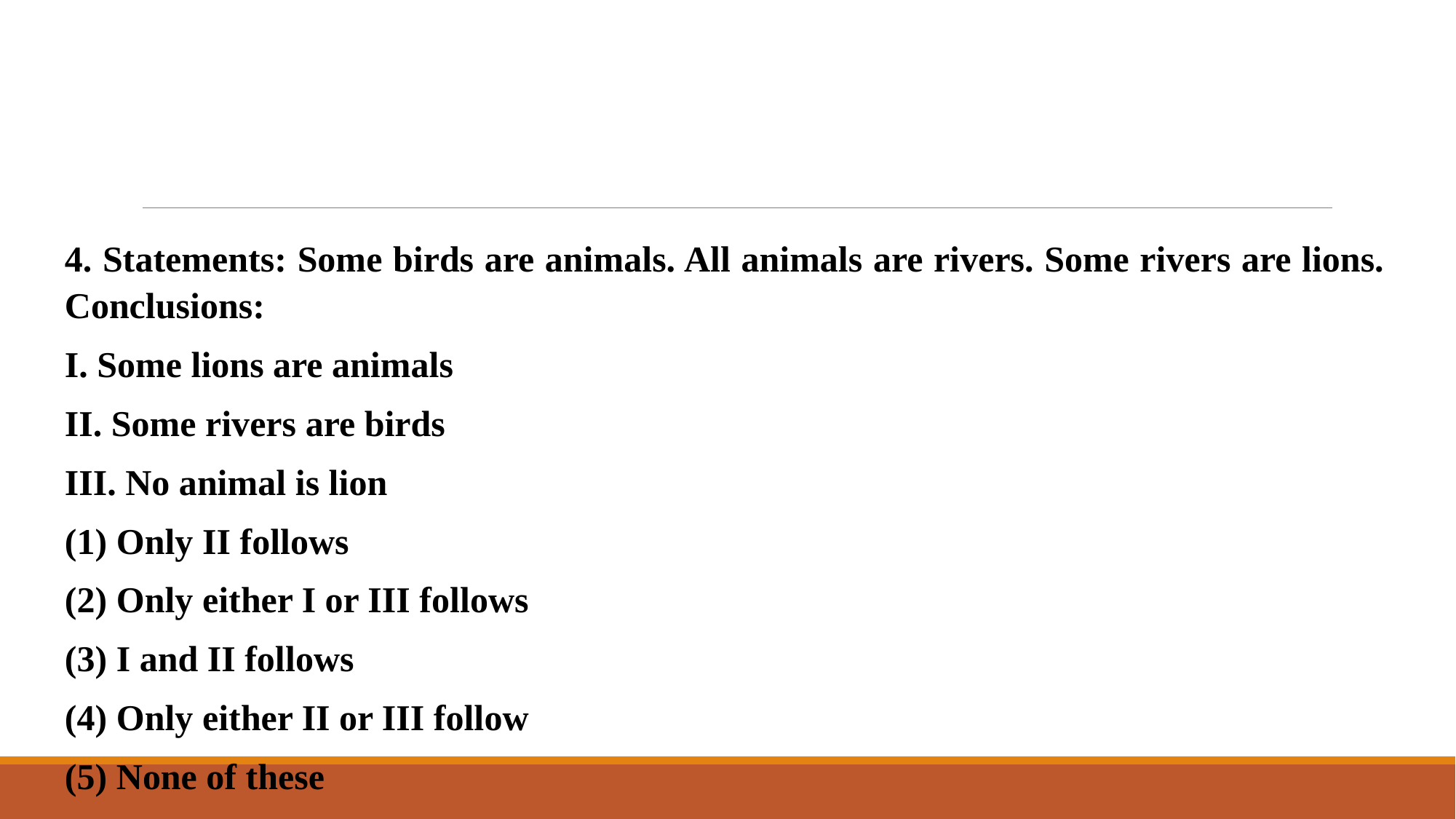

#
4. Statements: Some birds are animals. All animals are rivers. Some rivers are lions. Conclusions:
I. Some lions are animals
II. Some rivers are birds
III. No animal is lion
(1) Only II follows
(2) Only either I or III follows
(3) I and II follows
(4) Only either II or III follow
(5) None of these